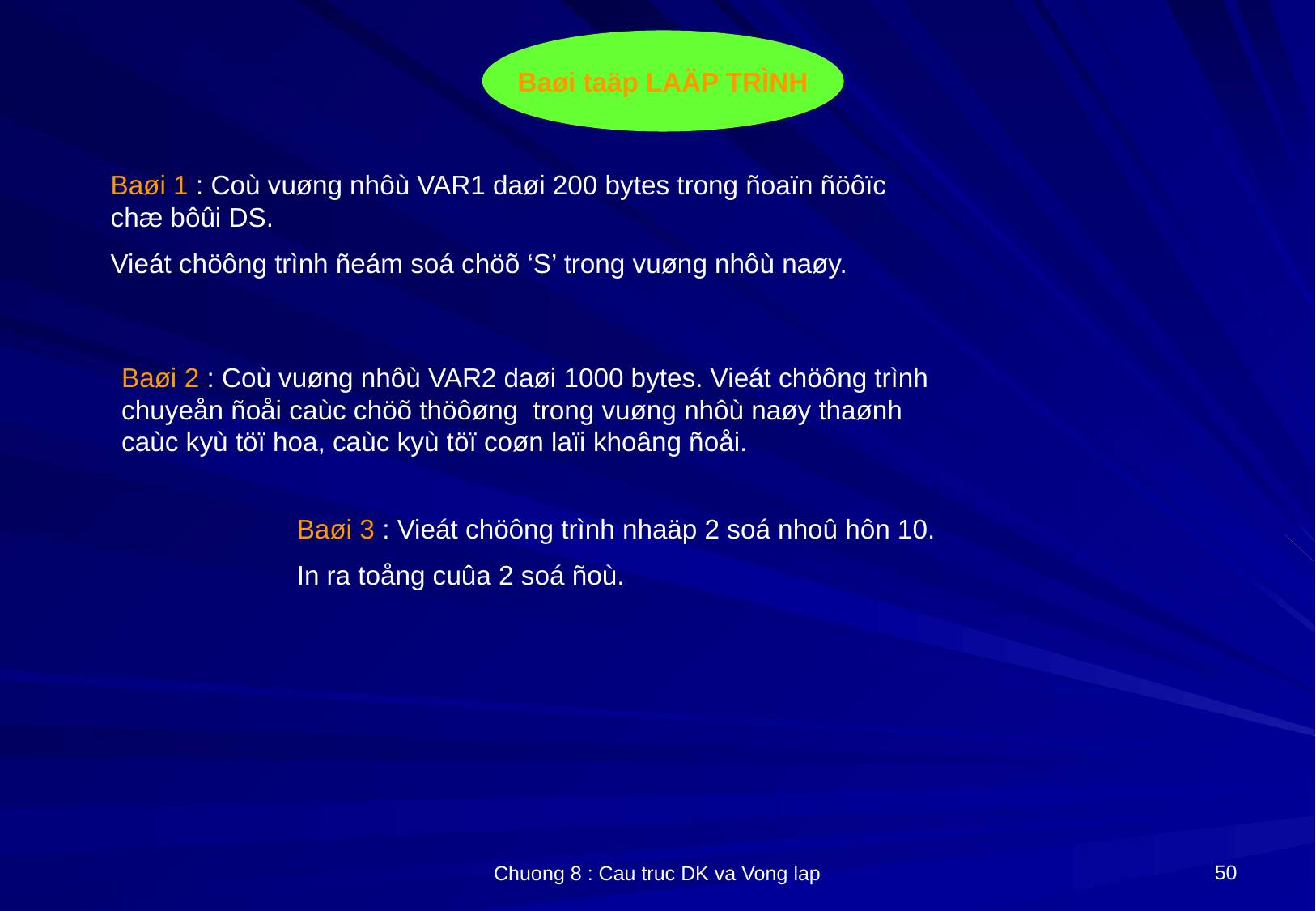

Baøi taäp LAÄP TRÌNH
Baøi 1 : Coù vuøng nhôù VAR1 daøi 200 bytes trong ñoaïn ñöôïc chæ bôûi DS.
Vieát chöông trình ñeám soá chöõ ‘S’ trong vuøng nhôù naøy.
Baøi 2 : Coù vuøng nhôù VAR2 daøi 1000 bytes. Vieát chöông trình chuyeån ñoåi caùc chöõ thöôøng  trong vuøng nhôù naøy thaønh caùc kyù töï hoa, caùc kyù töï coøn laïi khoâng ñoåi.
Baøi 3 : Vieát chöông trình nhaäp 2 soá nhoû hôn 10.
In ra toång cuûa 2 soá ñoù.
50
Chuong 8 : Cau truc DK va Vong lap